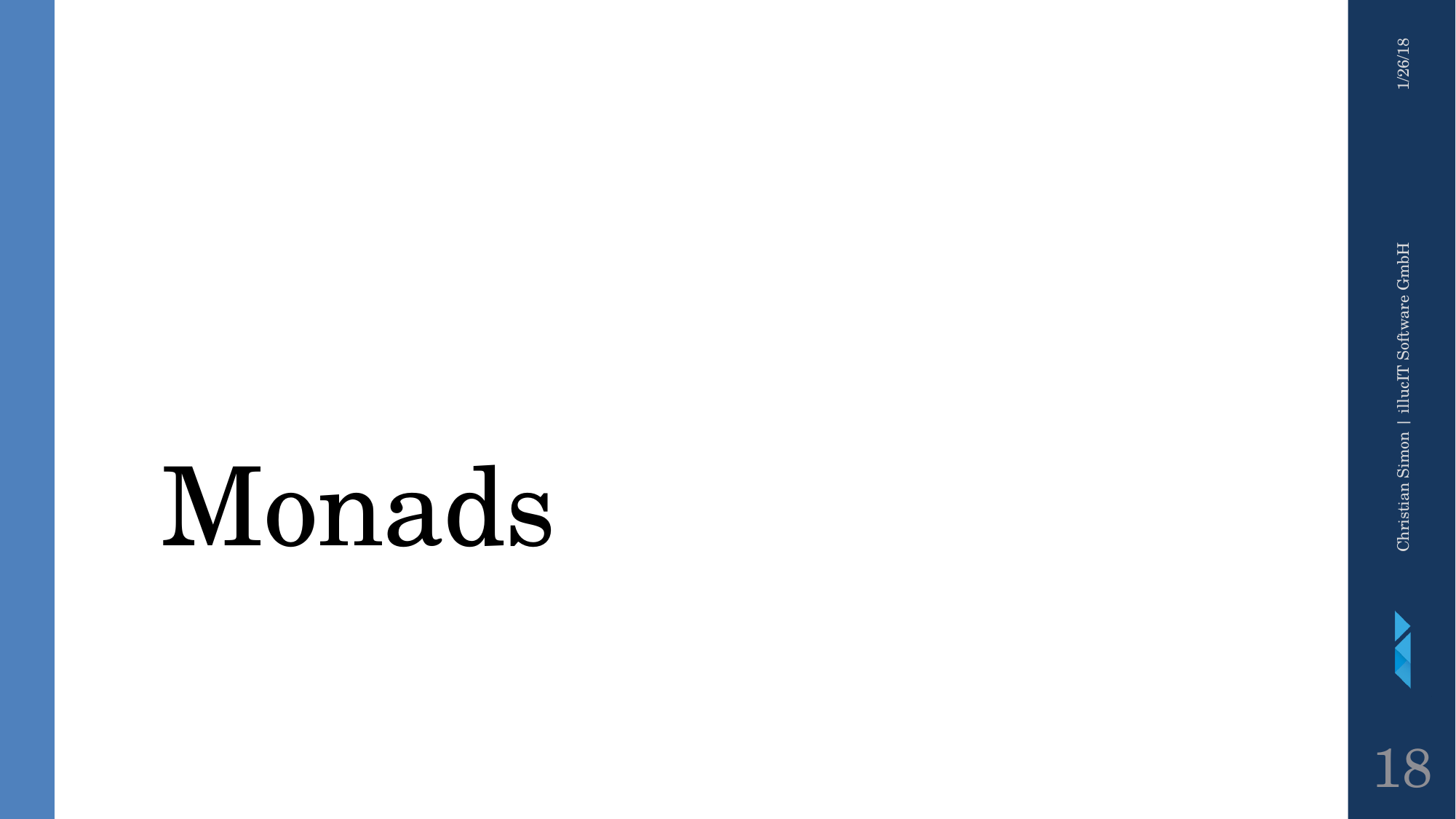

1/26/18
Monads
Christian Simon | illucIT Software GmbH

18